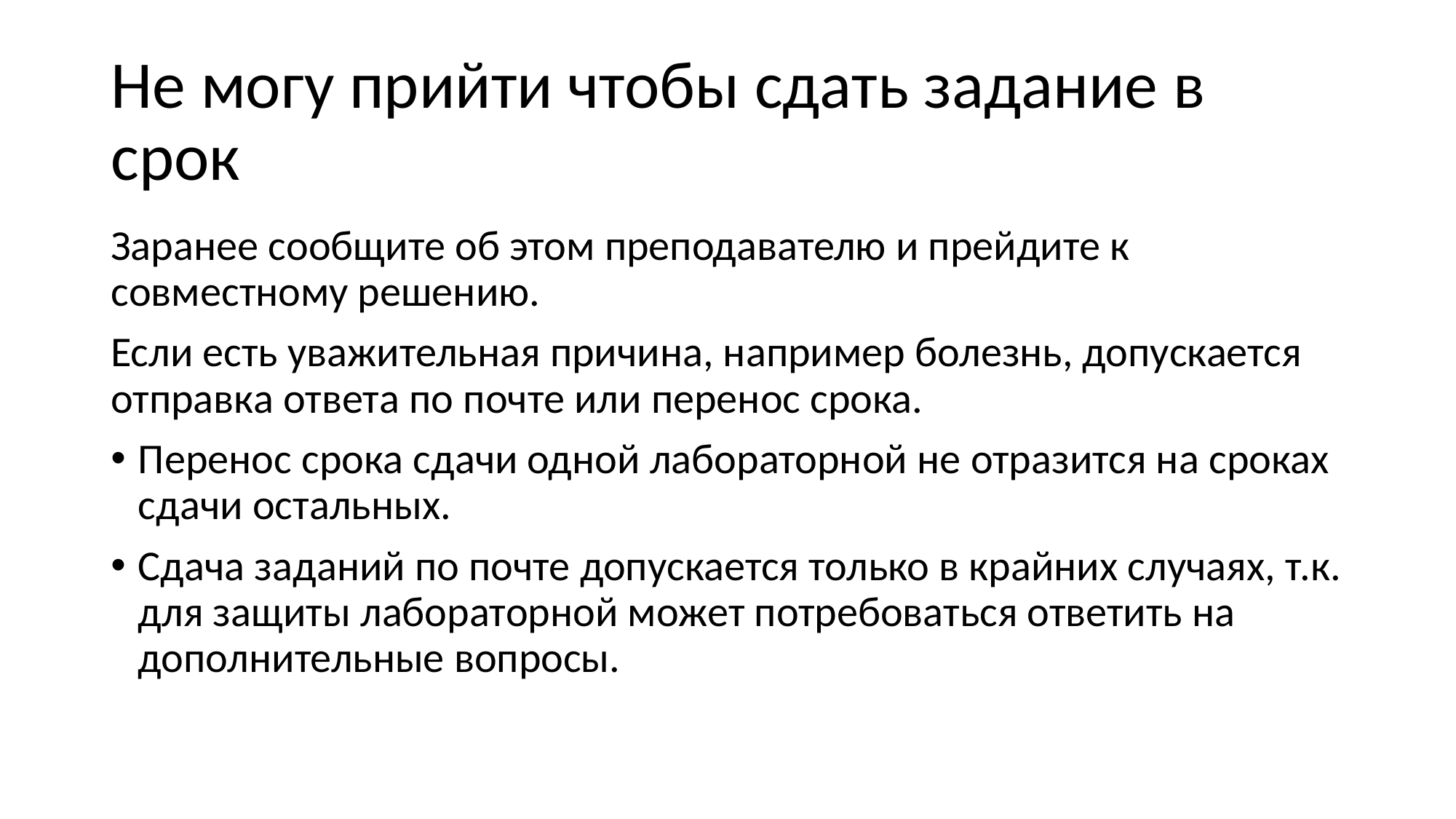

# Не могу прийти чтобы сдать задание в срок
Заранее сообщите об этом преподавателю и прейдите к совместному решению.
Если есть уважительная причина, например болезнь, допускается отправка ответа по почте или перенос срока.
Перенос срока сдачи одной лабораторной не отразится на сроках сдачи остальных.
Сдача заданий по почте допускается только в крайних случаях, т.к. для защиты лабораторной может потребоваться ответить на дополнительные вопросы.